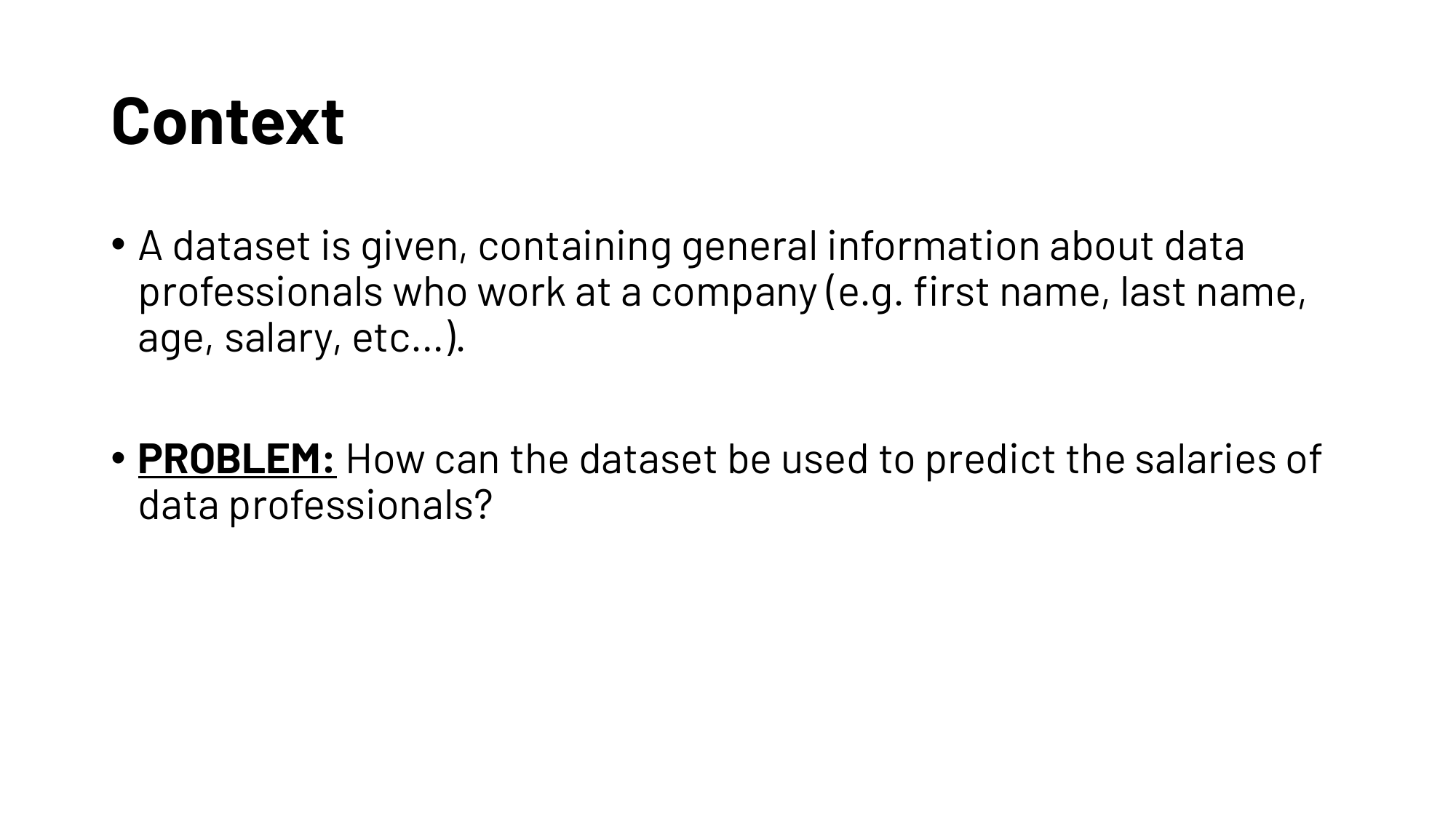

# Context
A dataset is given, containing general information about data professionals who work at a company (e.g. first name, last name, age, salary, etc…).

PROBLEM: How can the dataset be used to predict the salaries of data professionals?